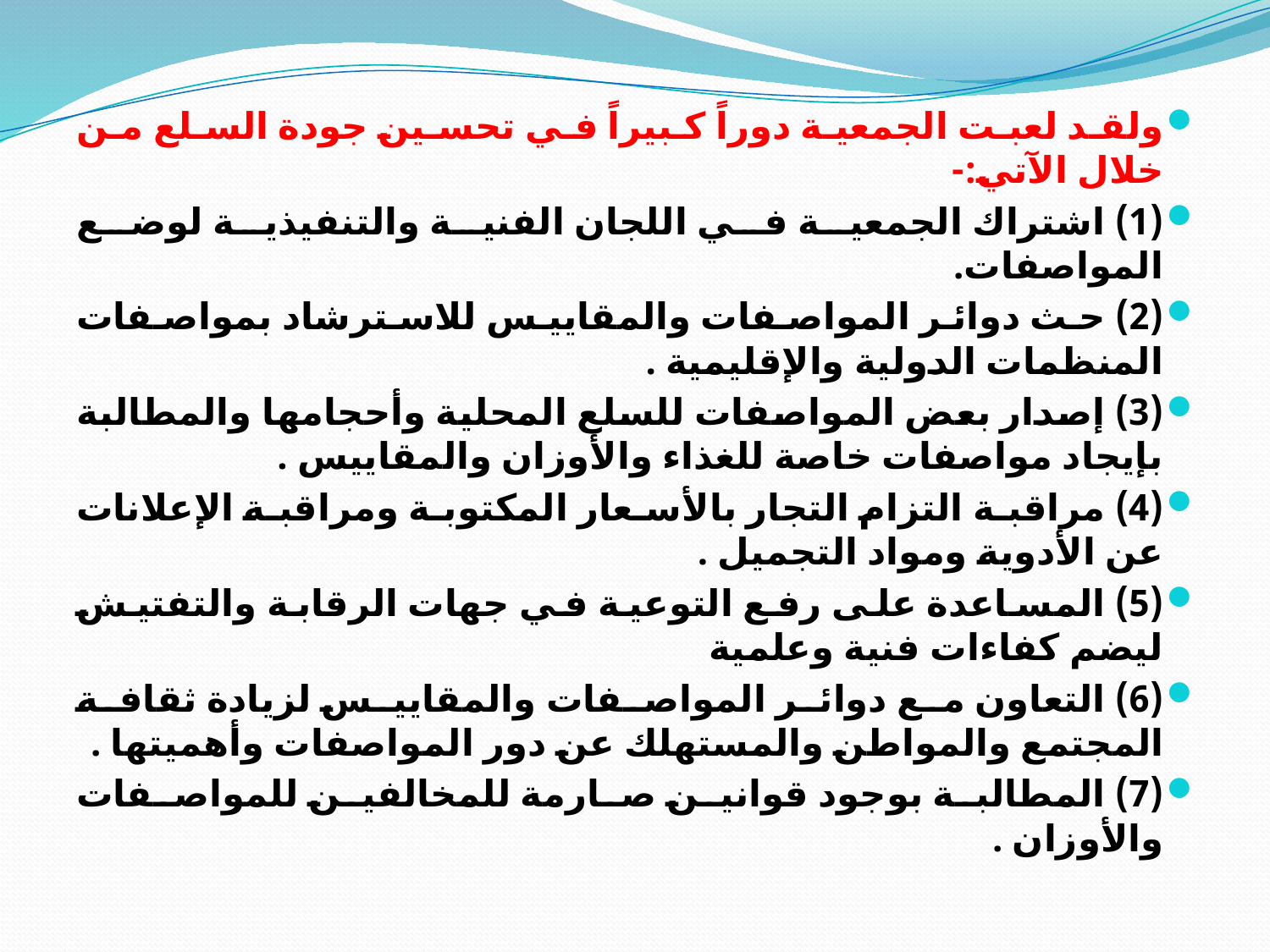

ولقد لعبت الجمعية دوراً كبيراً في تحسين جودة السلع من خلال الآتي:-
(1) اشتراك الجمعية في اللجان الفنية والتنفيذية لوضع المواصفات.
(2) حث دوائر المواصفات والمقاييس للاسترشاد بمواصفات المنظمات الدولية والإقليمية .
(3) إصدار بعض المواصفات للسلع المحلية وأحجامها والمطالبة بإيجاد مواصفات خاصة للغذاء والأوزان والمقاييس .
(4) مراقبة التزام التجار بالأسعار المكتوبة ومراقبة الإعلانات عن الأدوية ومواد التجميل .
(5) المساعدة على رفع التوعية في جهات الرقابة والتفتيش ليضم كفاءات فنية وعلمية
(6) التعاون مع دوائر المواصفات والمقاييس لزيادة ثقافة المجتمع والمواطن والمستهلك عن دور المواصفات وأهميتها .
(7) المطالبة بوجود قوانين صارمة للمخالفين للمواصفات والأوزان .